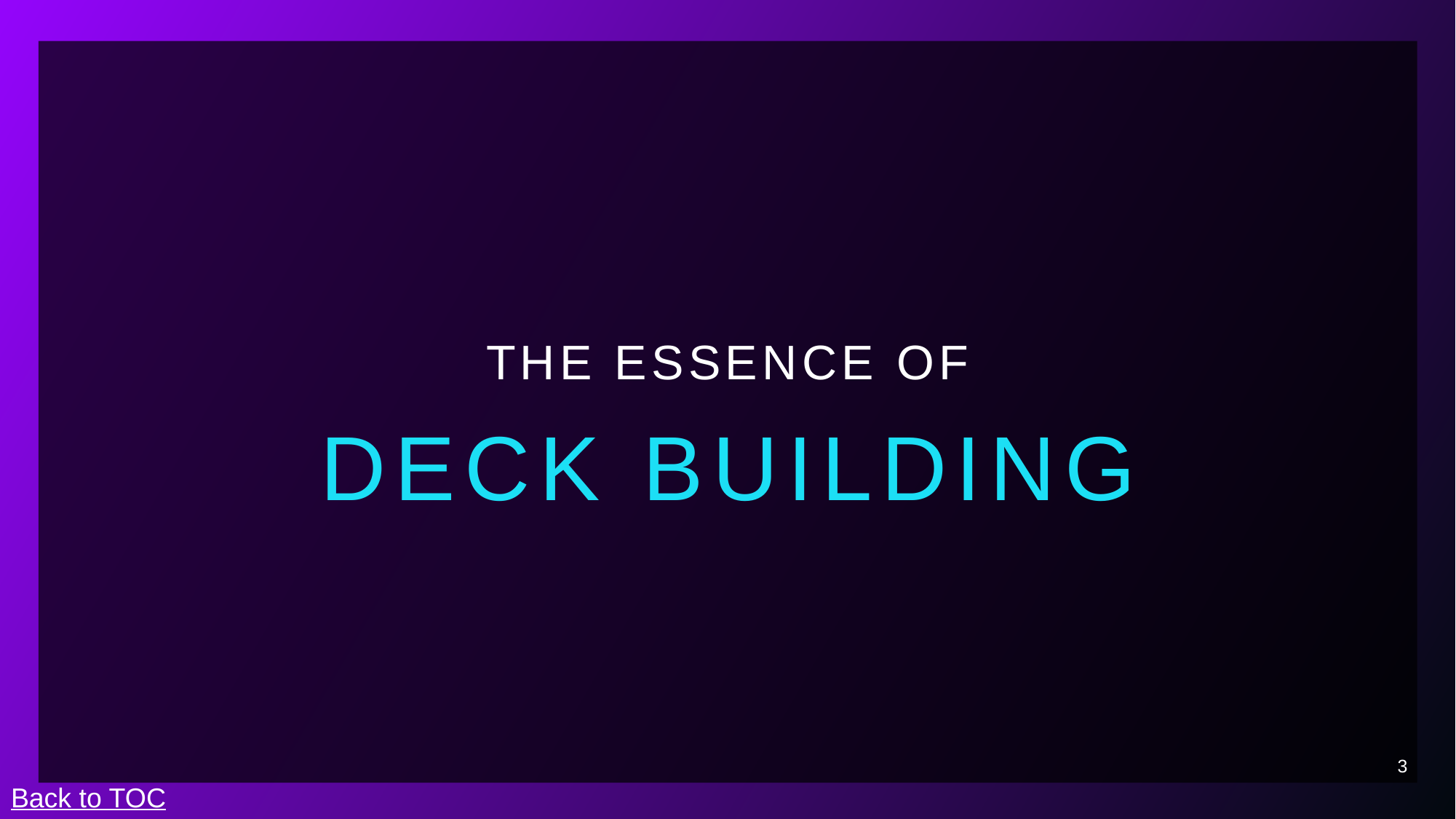

# The Essence of
Deck building
3
Back to TOC